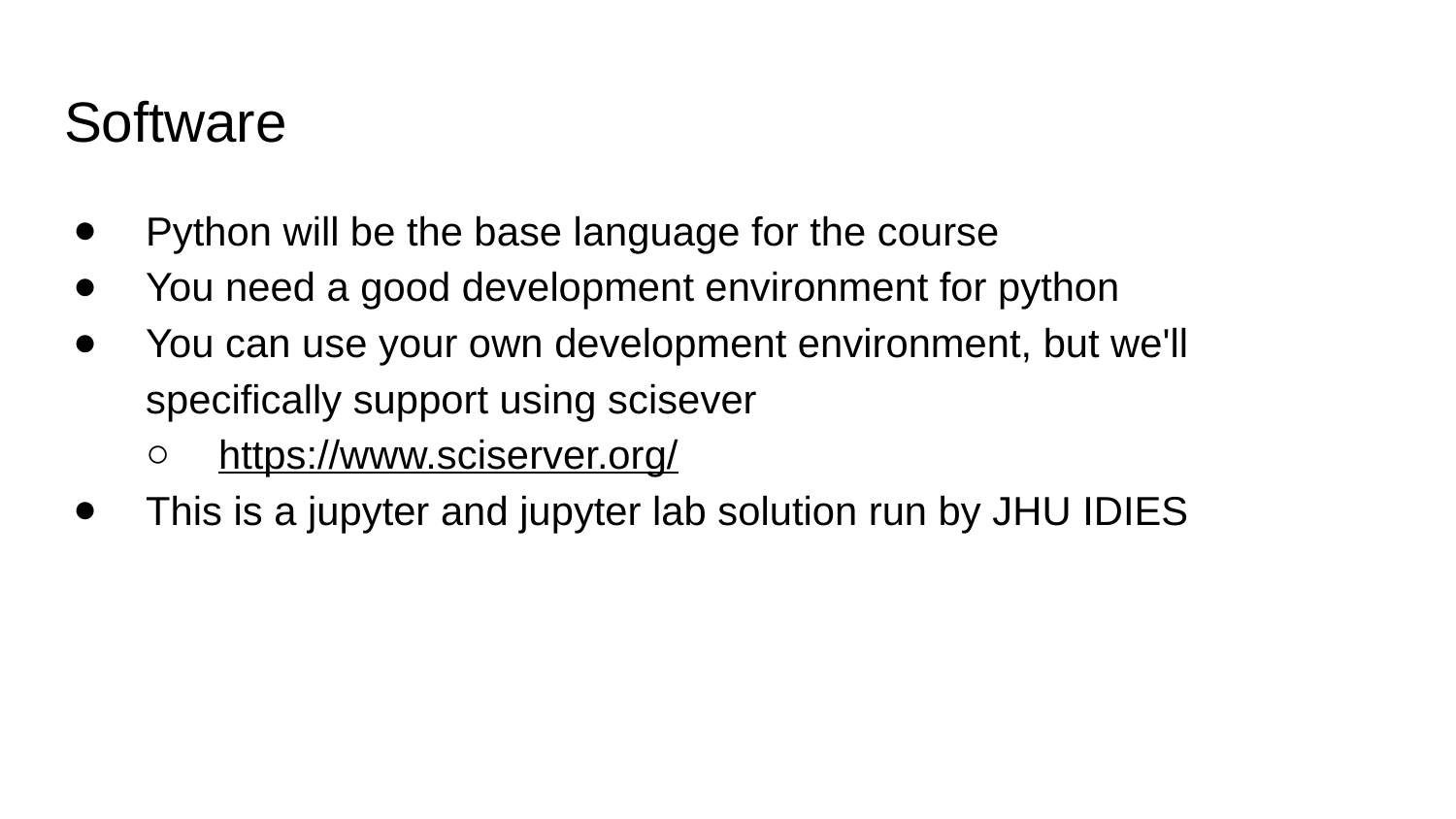

# Software
Python will be the base language for the course
You need a good development environment for python
You can use your own development environment, but we'll specifically support using scisever
https://www.sciserver.org/
This is a jupyter and jupyter lab solution run by JHU IDIES